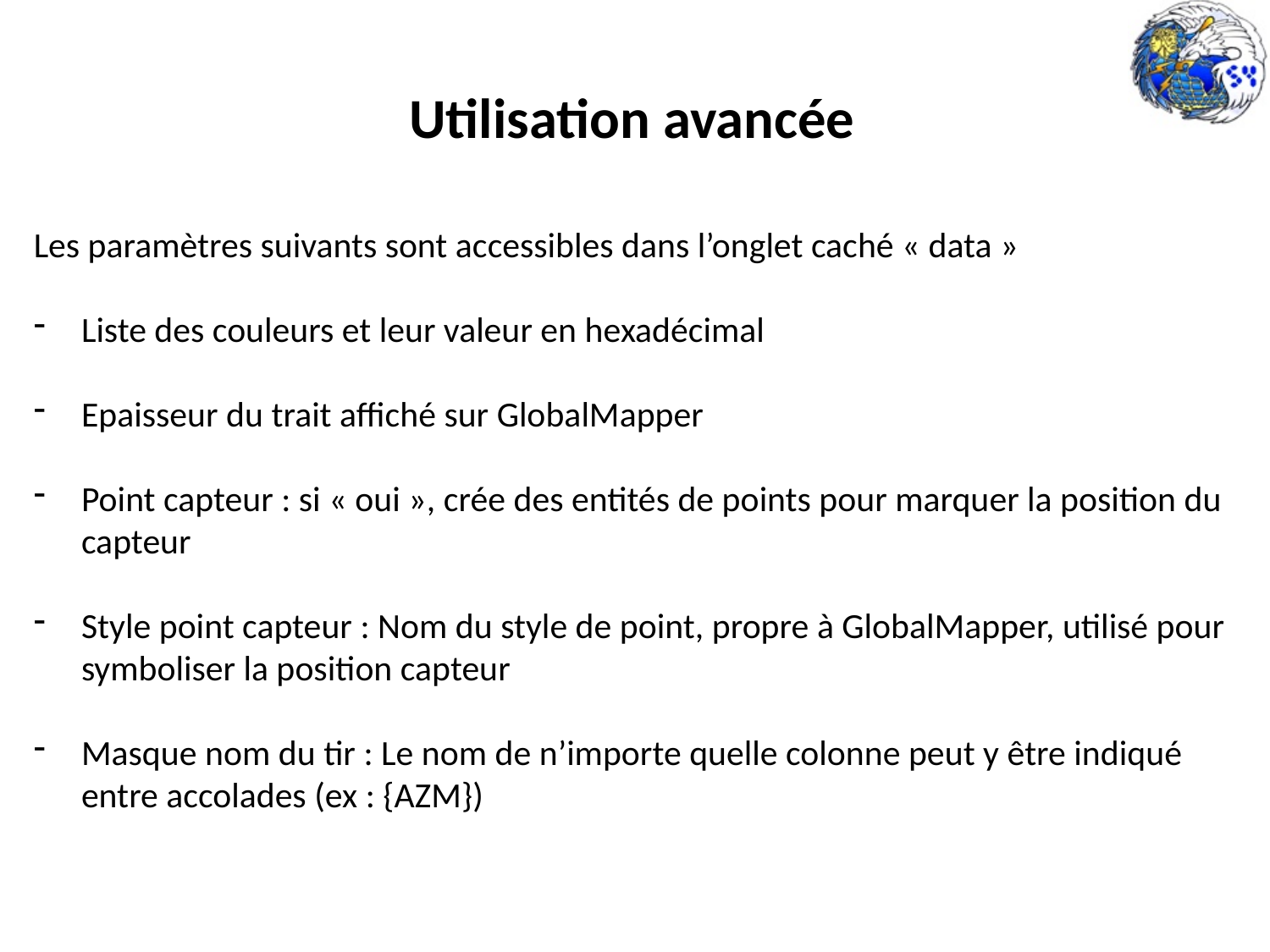

Utilisation avancée
Les paramètres suivants sont accessibles dans l’onglet caché « data »

Liste des couleurs et leur valeur en hexadécimal

Epaisseur du trait affiché sur GlobalMapper

Point capteur : si « oui », crée des entités de points pour marquer la position du capteur

Style point capteur : Nom du style de point, propre à GlobalMapper, utilisé pour symboliser la position capteur

Masque nom du tir : Le nom de n’importe quelle colonne peut y être indiqué entre accolades (ex : {AZM})